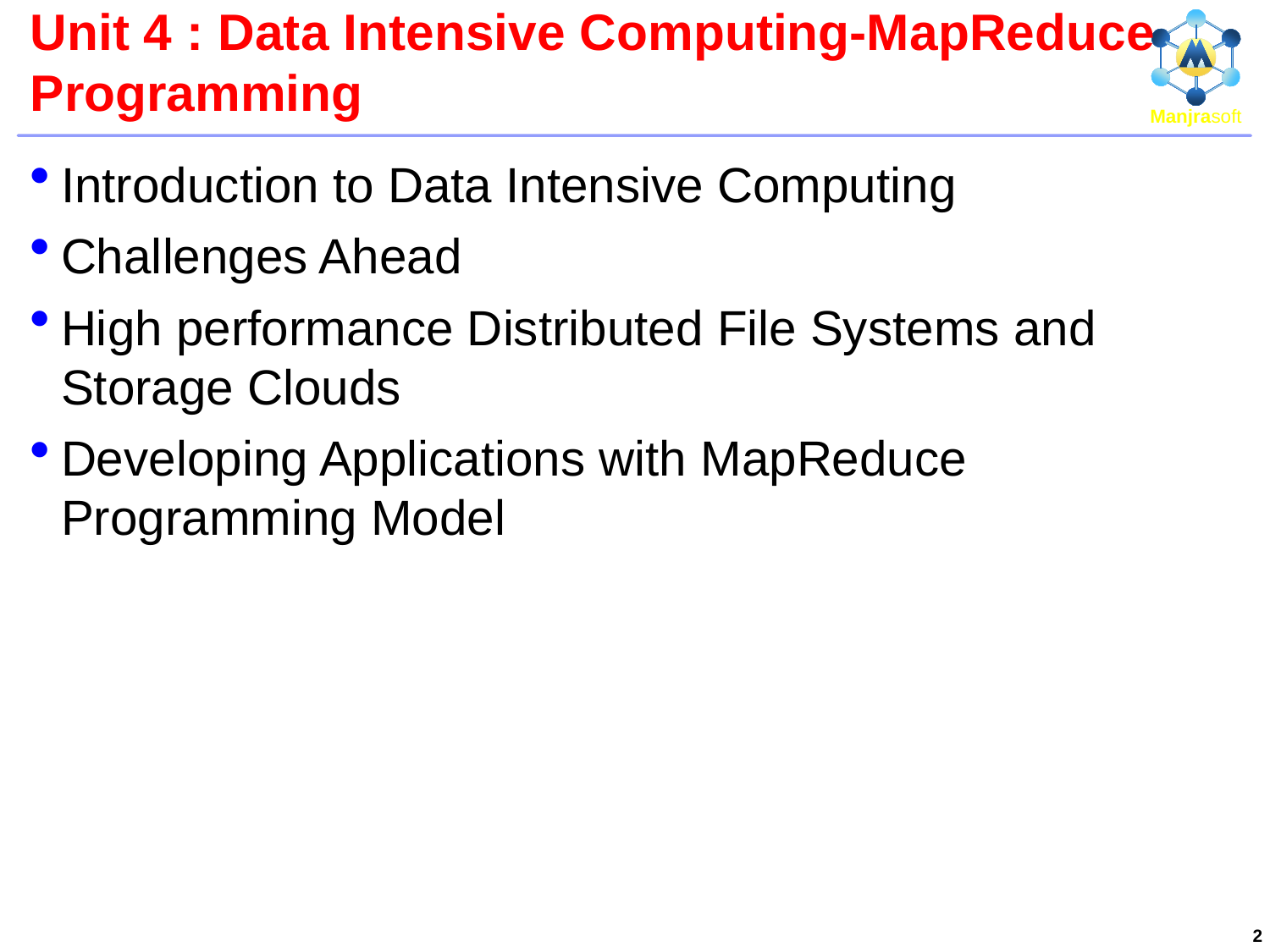

# Unit 4 : Data Intensive Computing-MapReduce Programming
Introduction to Data Intensive Computing
Challenges Ahead
High performance Distributed File Systems and Storage Clouds
Developing Applications with MapReduce Programming Model
2